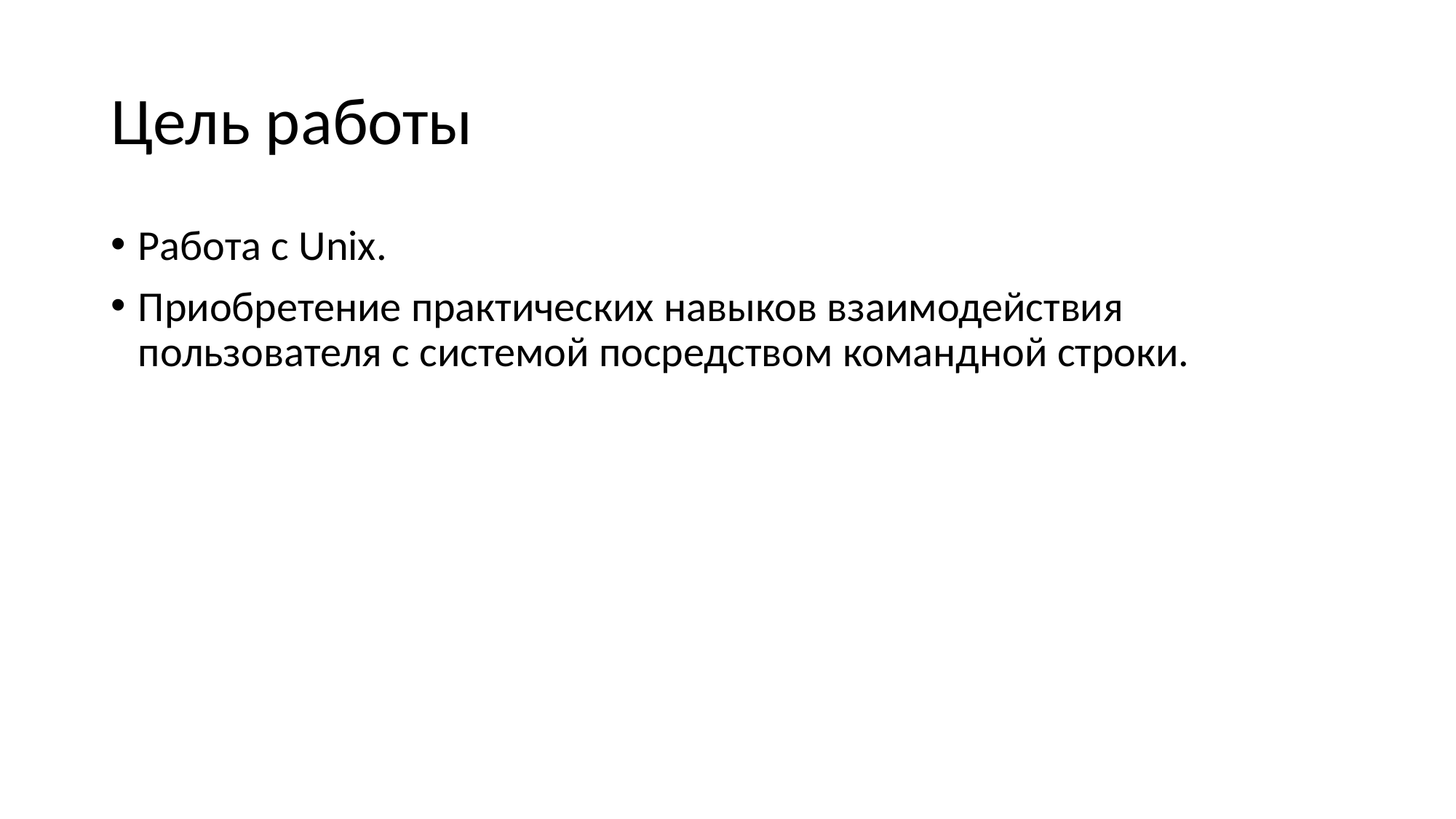

# Цель работы
Работа с Unix.
Приобретение практических навыков взаимодействия пользователя с системой посредством командной строки.